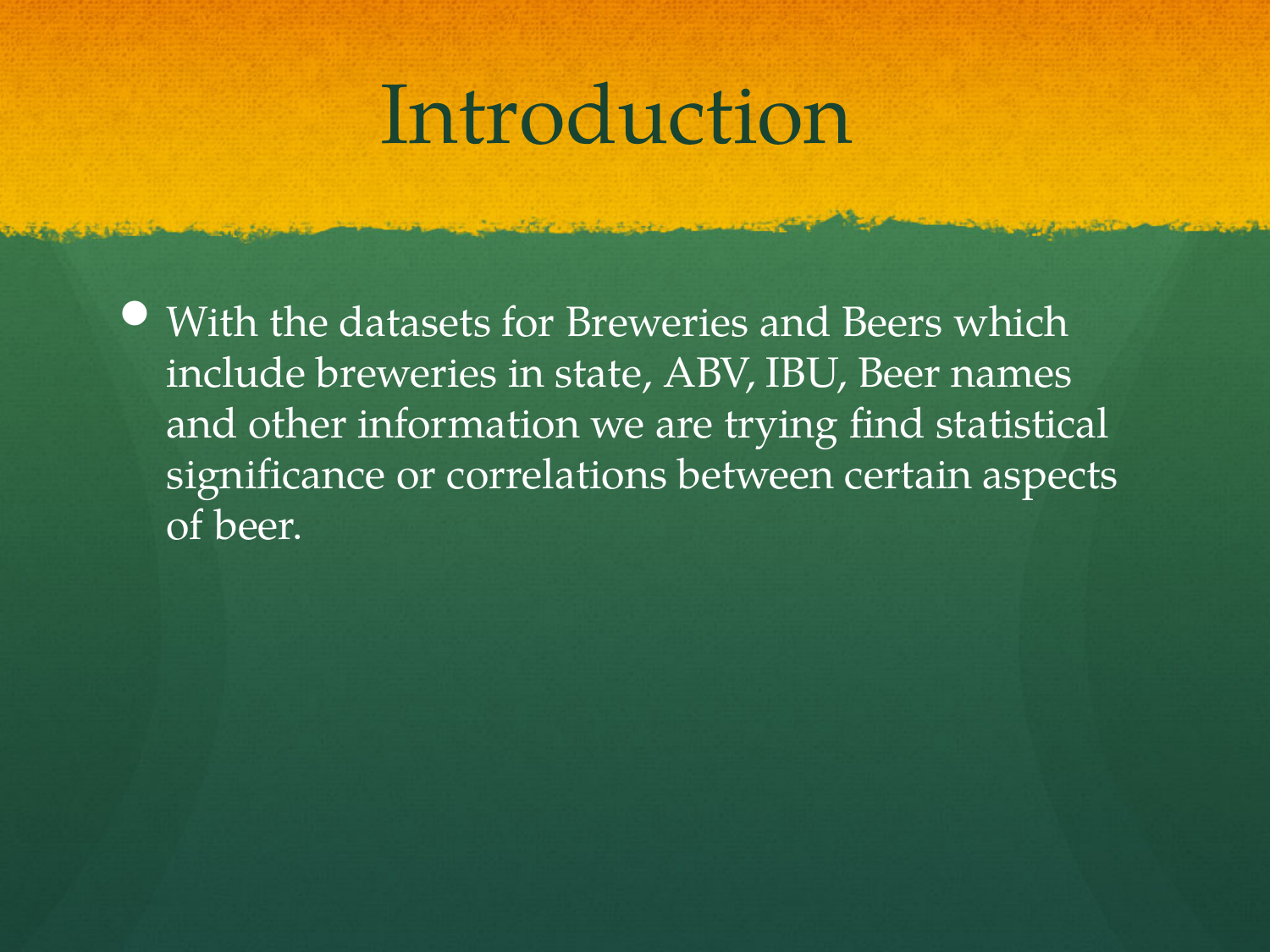

# Introduction
With the datasets for Breweries and Beers which include breweries in state, ABV, IBU, Beer names and other information we are trying find statistical significance or correlations between certain aspects of beer.